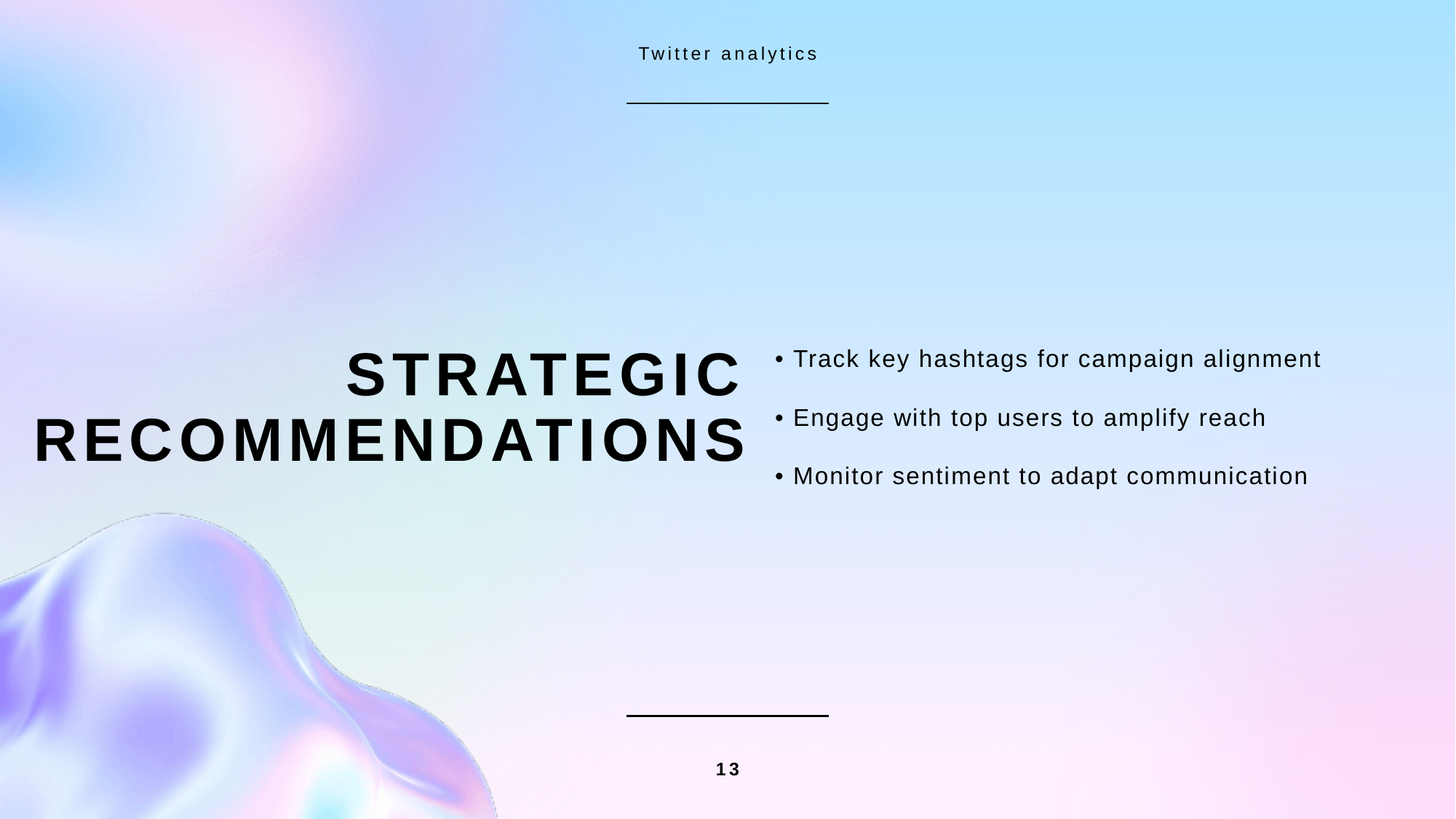

Twitter analytics
• Track key hashtags for campaign alignment
• Engage with top users to amplify reach
• Monitor sentiment to adapt communication
# Strategic Recommendations
13